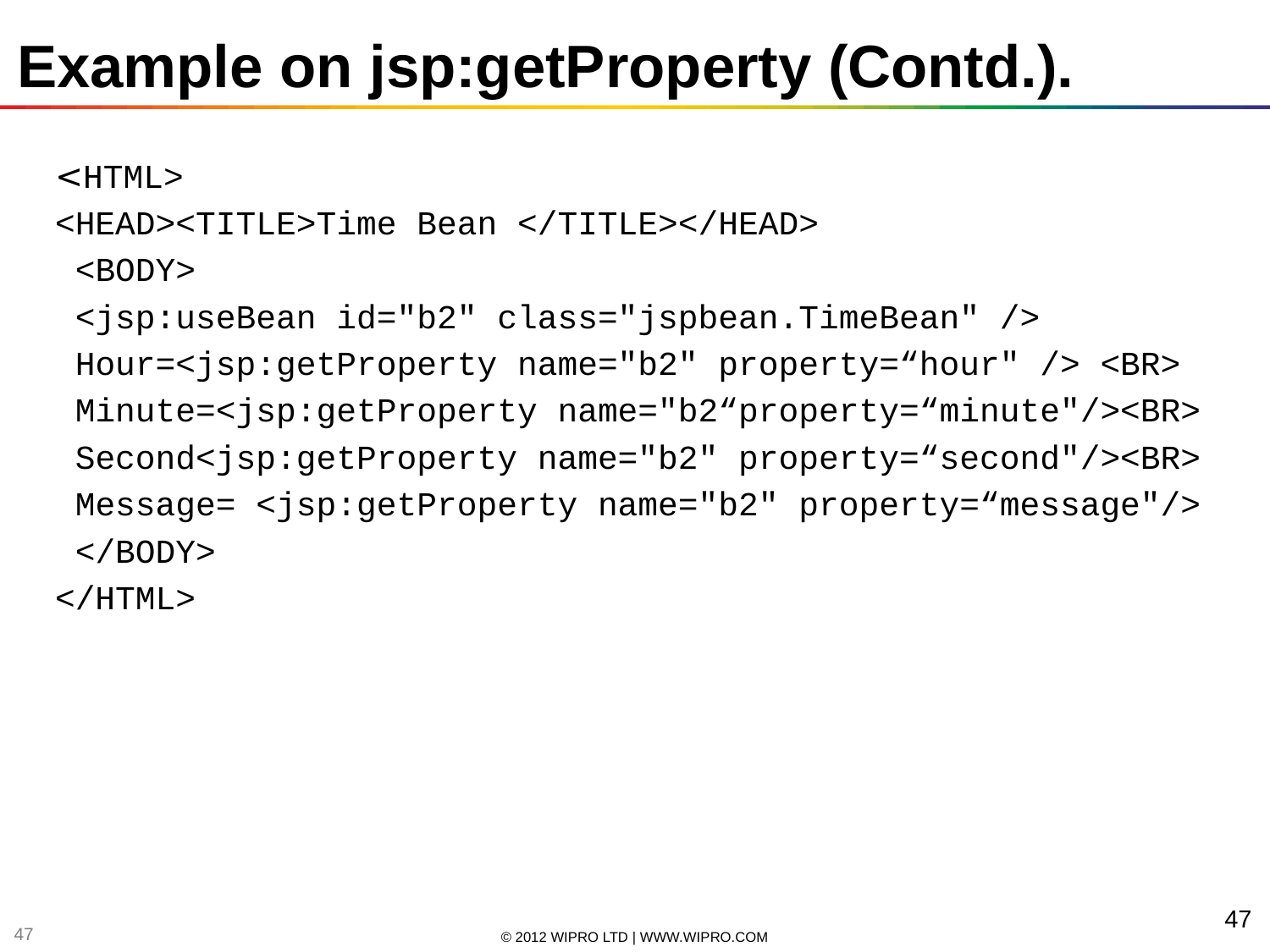

# Example on jsp:getProperty (Contd.).
<HTML>
<HEAD><TITLE>Time Bean </TITLE></HEAD>
 <BODY>
 <jsp:useBean id="b2" class="jspbean.TimeBean" />
 Hour=<jsp:getProperty name="b2" property=“hour" /> <BR>
 Minute=<jsp:getProperty name="b2“property=“minute"/><BR>
 Second<jsp:getProperty name="b2" property=“second"/><BR>
 Message= <jsp:getProperty name="b2" property=“message"/>
 </BODY>
</HTML>
47